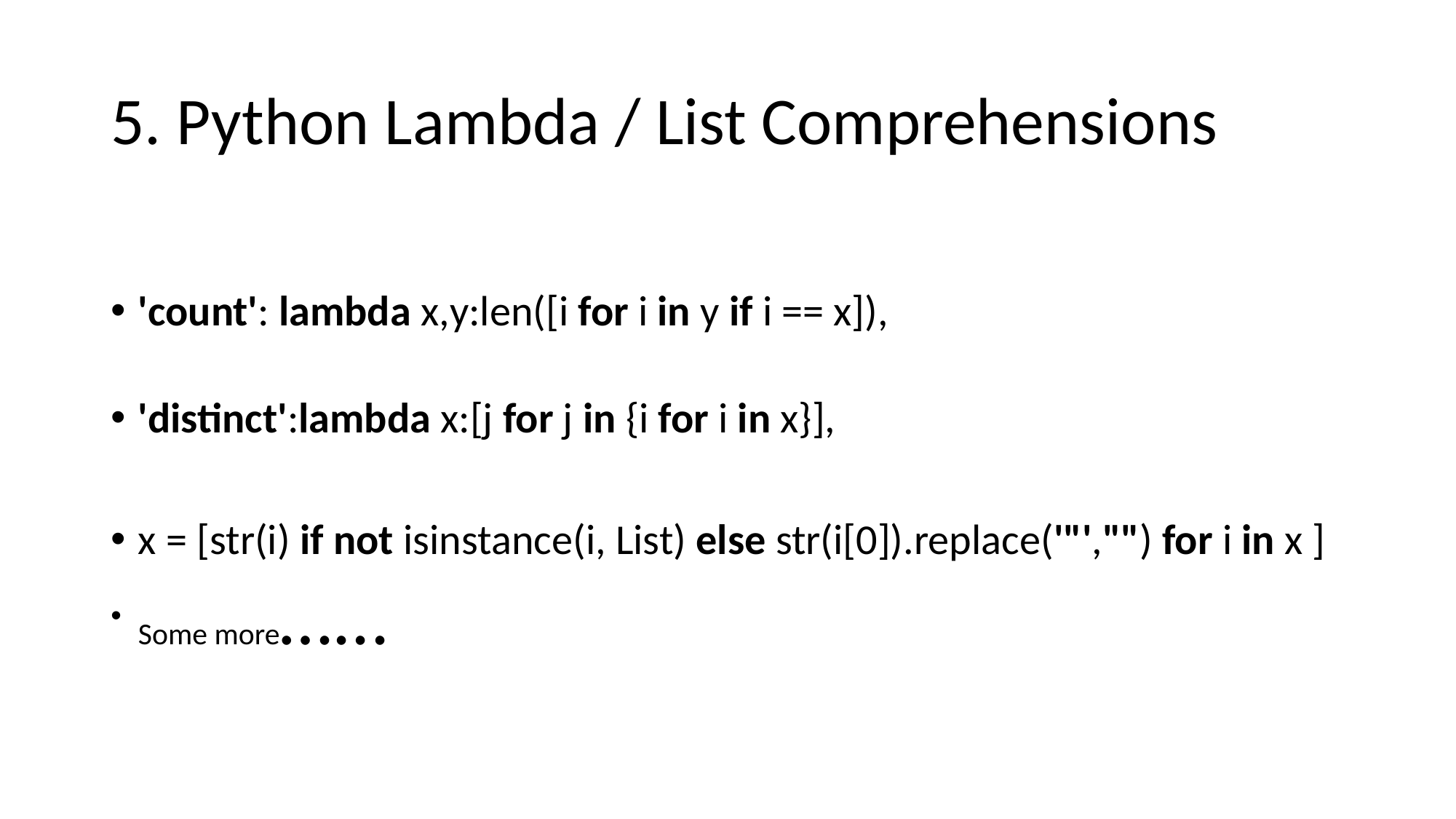

# 5. Python Lambda / List Comprehensions

'count': lambda x,y:len([i for i in y if i == x]),
'distinct':lambda x:[j for j in {i for i in x}],

x = [str(i) if not isinstance(i, List) else str(i[0]).replace('"',"") for i in x ]
Some more…...